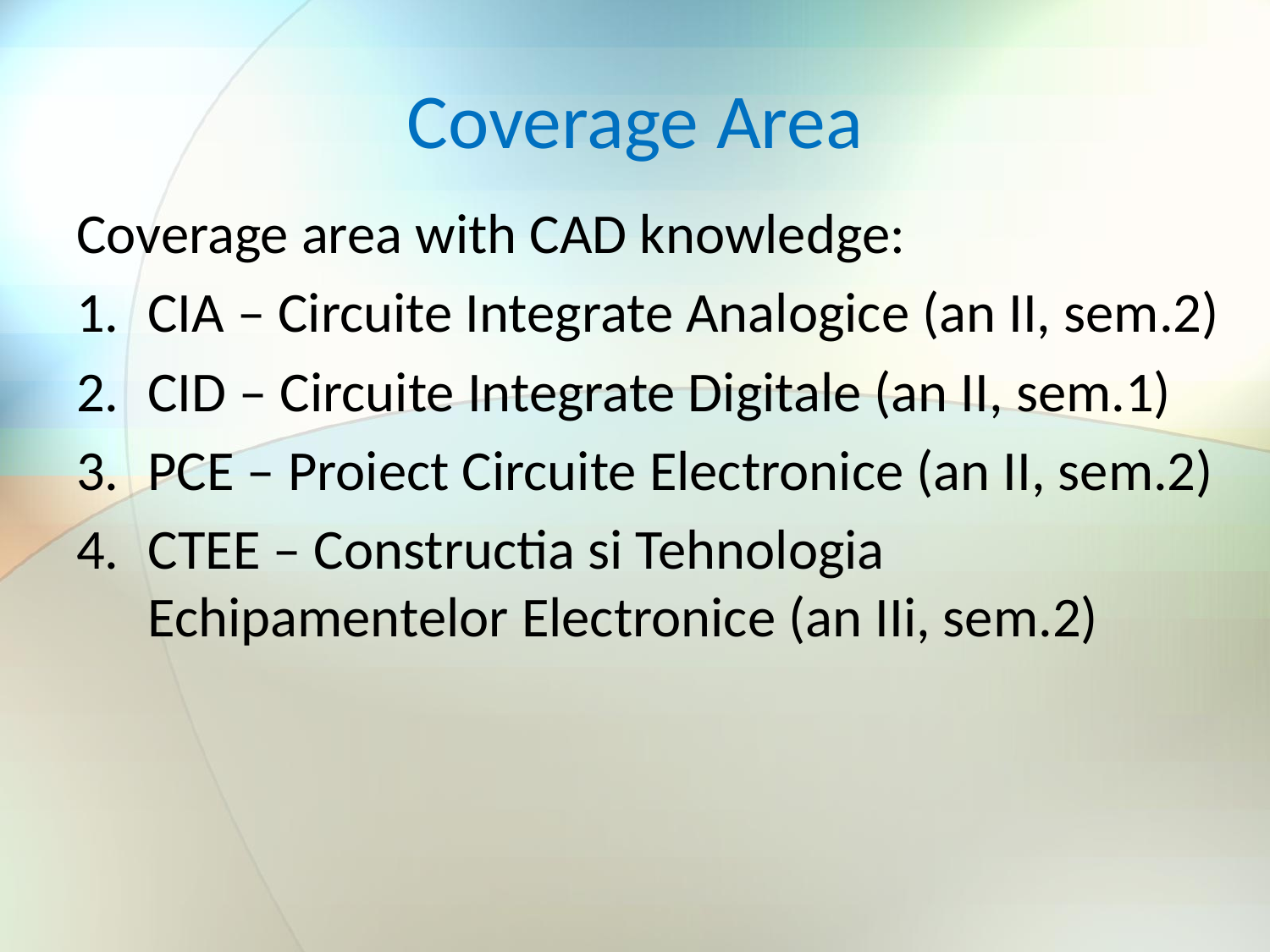

# Coverage Area
Coverage area with CAD knowledge:
CIA – Circuite Integrate Analogice (an II, sem.2)
CID – Circuite Integrate Digitale (an II, sem.1)
PCE – Proiect Circuite Electronice (an II, sem.2)
CTEE – Constructia si Tehnologia  Echipamentelor Electronice (an IIi, sem.2)